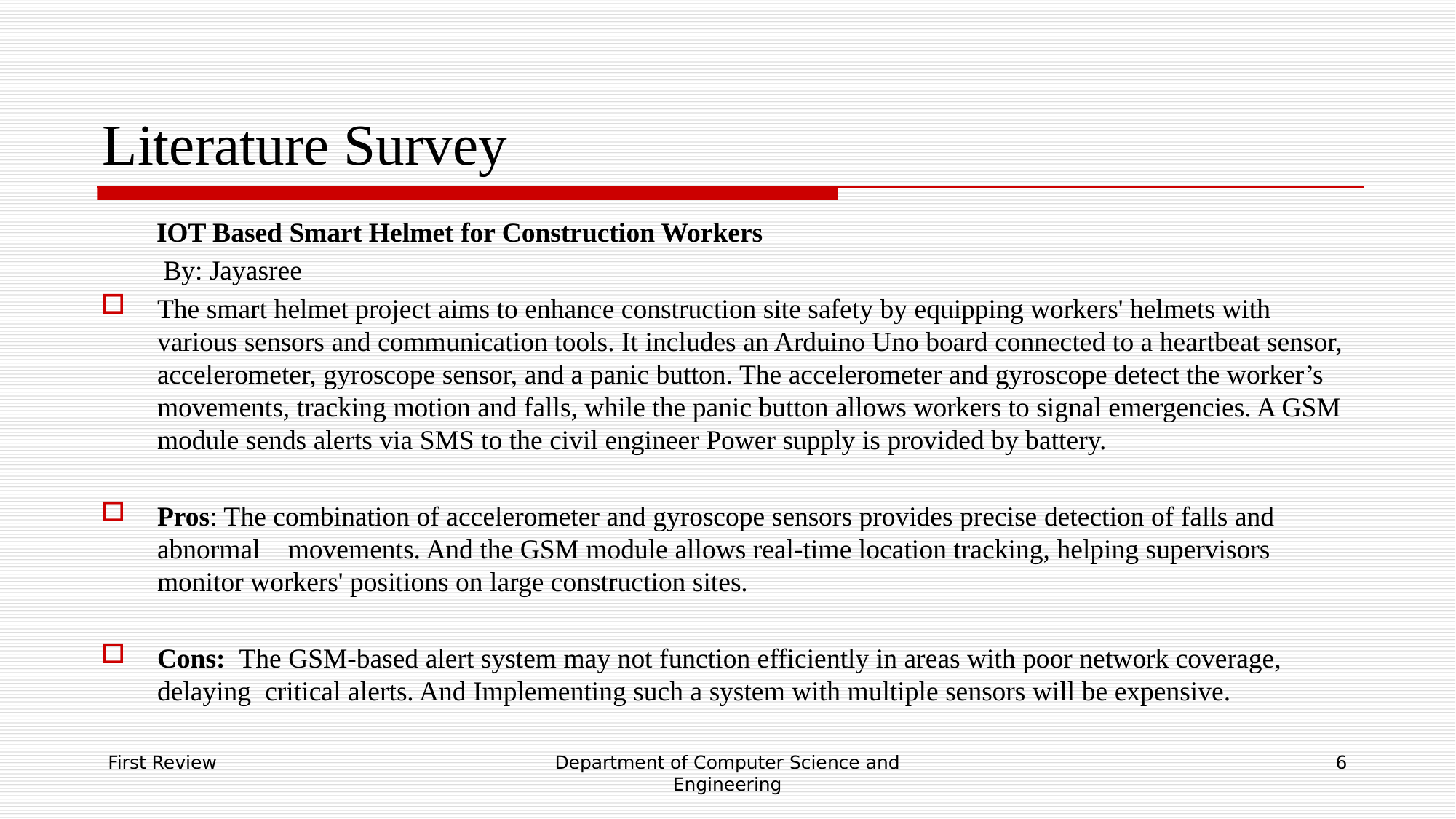

# Literature Survey
        IOT Based Smart Helmet for Construction Workers
         By: Jayasree
The smart helmet project aims to enhance construction site safety by equipping workers' helmets with various sensors and communication tools. It includes an Arduino Uno board connected to a heartbeat sensor, accelerometer, gyroscope sensor, and a panic button. The accelerometer and gyroscope detect the worker’s movements, tracking motion and falls, while the panic button allows workers to signal emergencies. A GSM module sends alerts via SMS to the civil engineer Power supply is provided by battery.

Pros: The combination of accelerometer and gyroscope sensors provides precise detection of falls and abnormal    movements. And the GSM module allows real-time location tracking, helping supervisors monitor workers' positions on large construction sites.

Cons:  The GSM-based alert system may not function efficiently in areas with poor network coverage, delaying  critical alerts. And Implementing such a system with multiple sensors will be expensive.

First Review
Department of Computer Science and Engineering
6